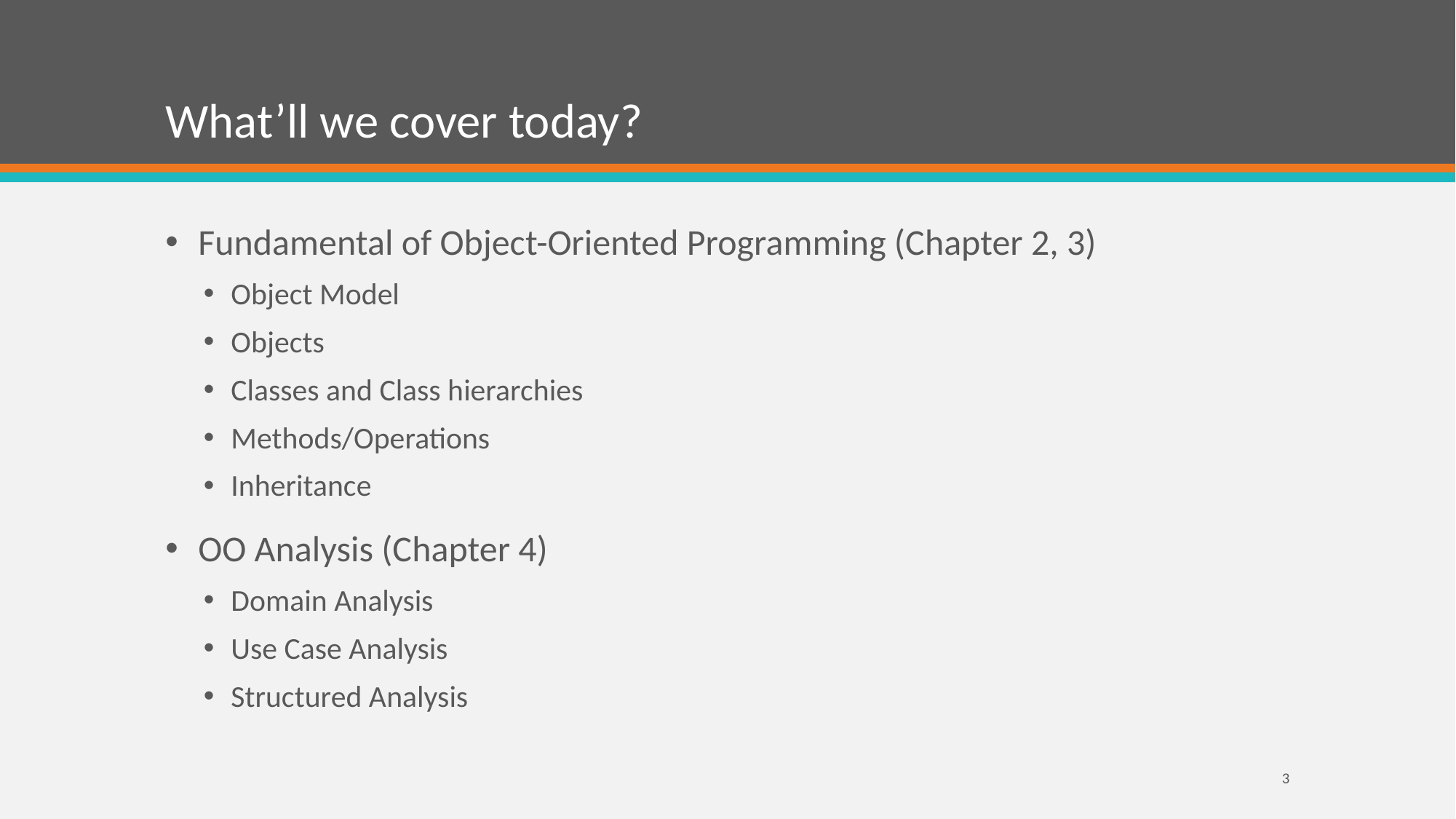

# What’ll we cover today?
Fundamental of Object-Oriented Programming (Chapter 2, 3)
Object Model
Objects
Classes and Class hierarchies
Methods/Operations
Inheritance
OO Analysis (Chapter 4)
Domain Analysis
Use Case Analysis
Structured Analysis
3